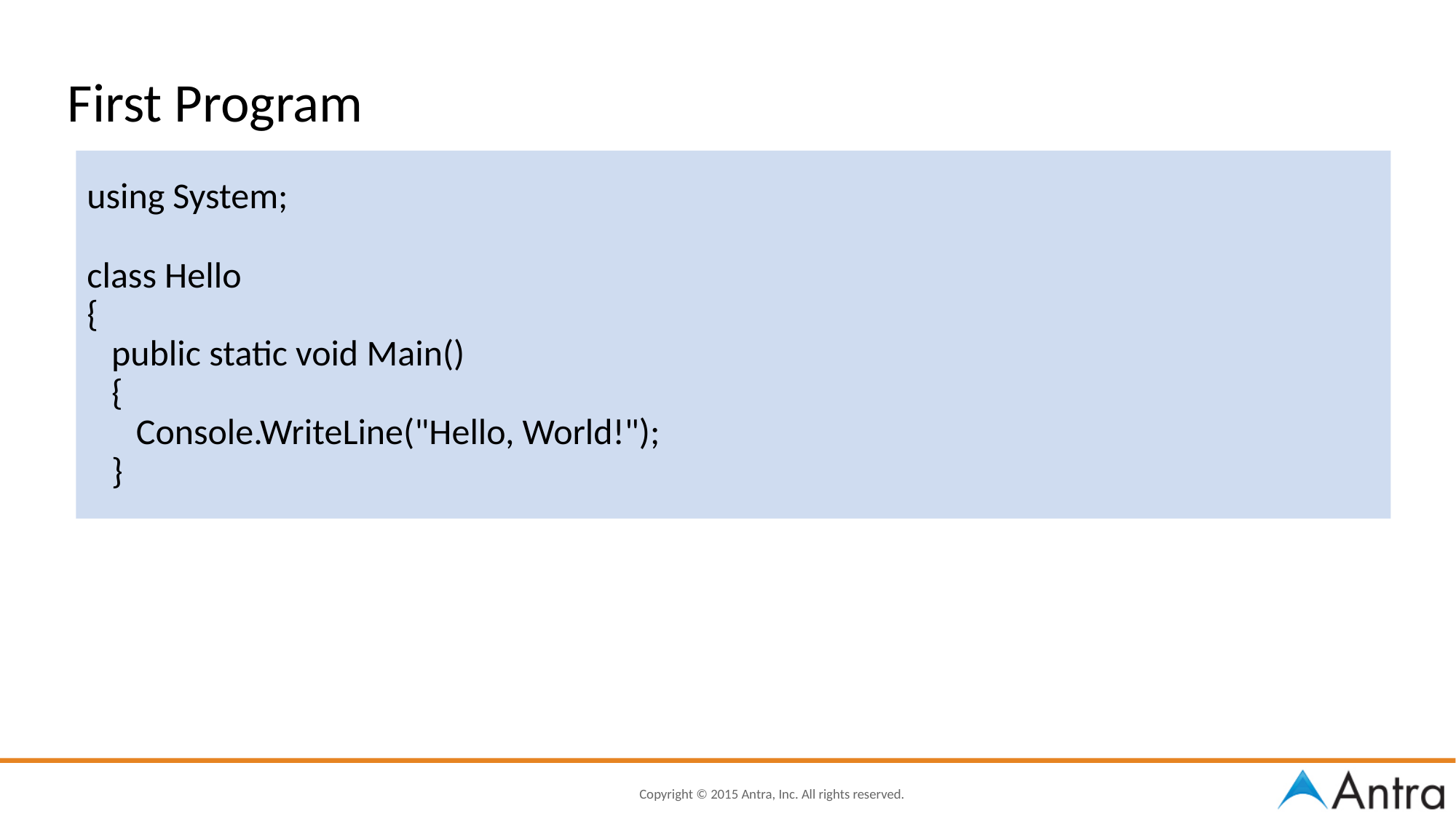

First Program
using System;

class Hello
{
   public static void Main()
   {
      Console.WriteLine("Hello, World!");
   }